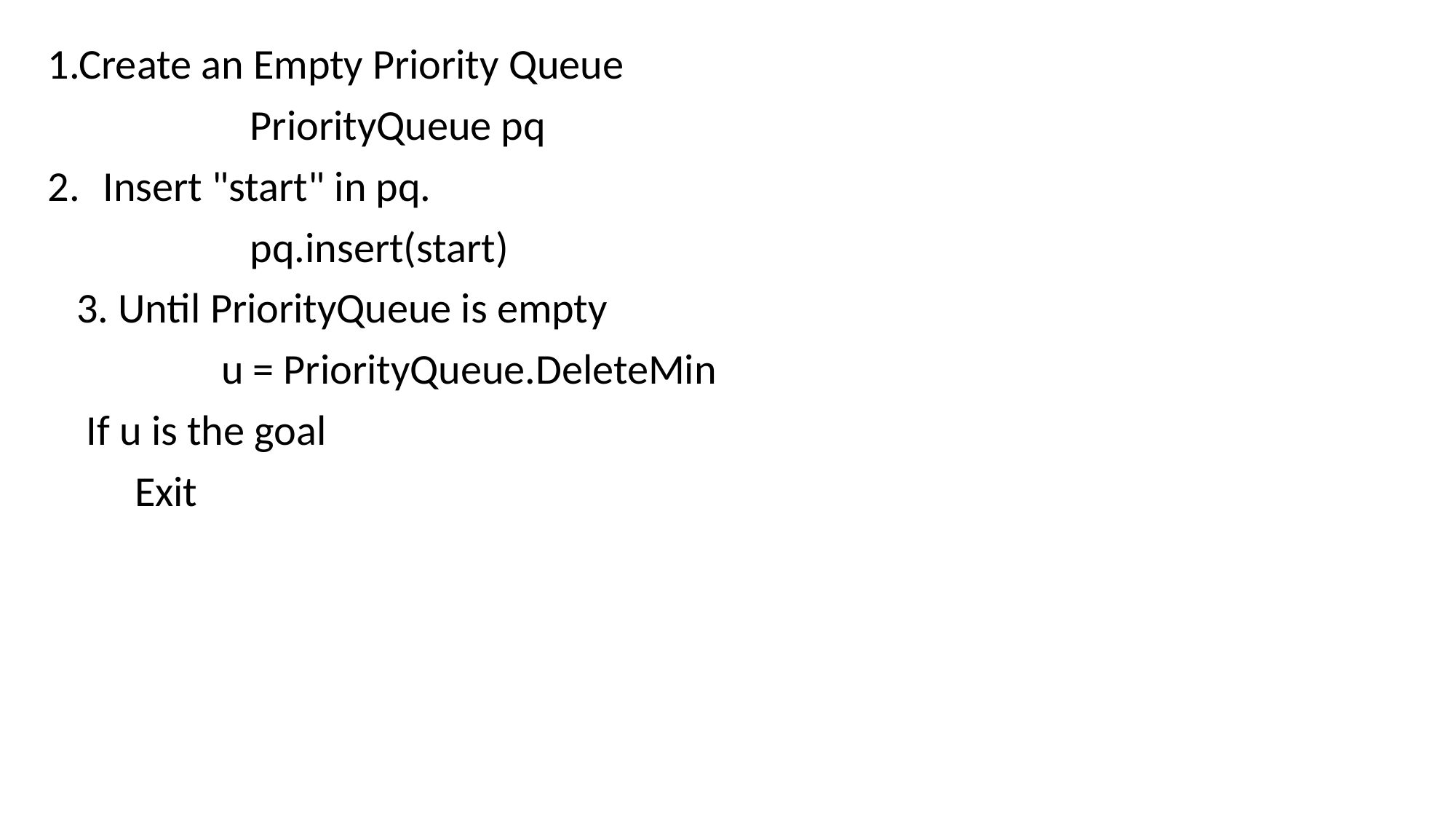

1.Create an Empty Priority Queue
                     PriorityQueue pq
2. Insert "start" in pq.
                     pq.insert(start)
   3. Until PriorityQueue is empty
                  u = PriorityQueue.DeleteMin
    If u is the goal
         Exit